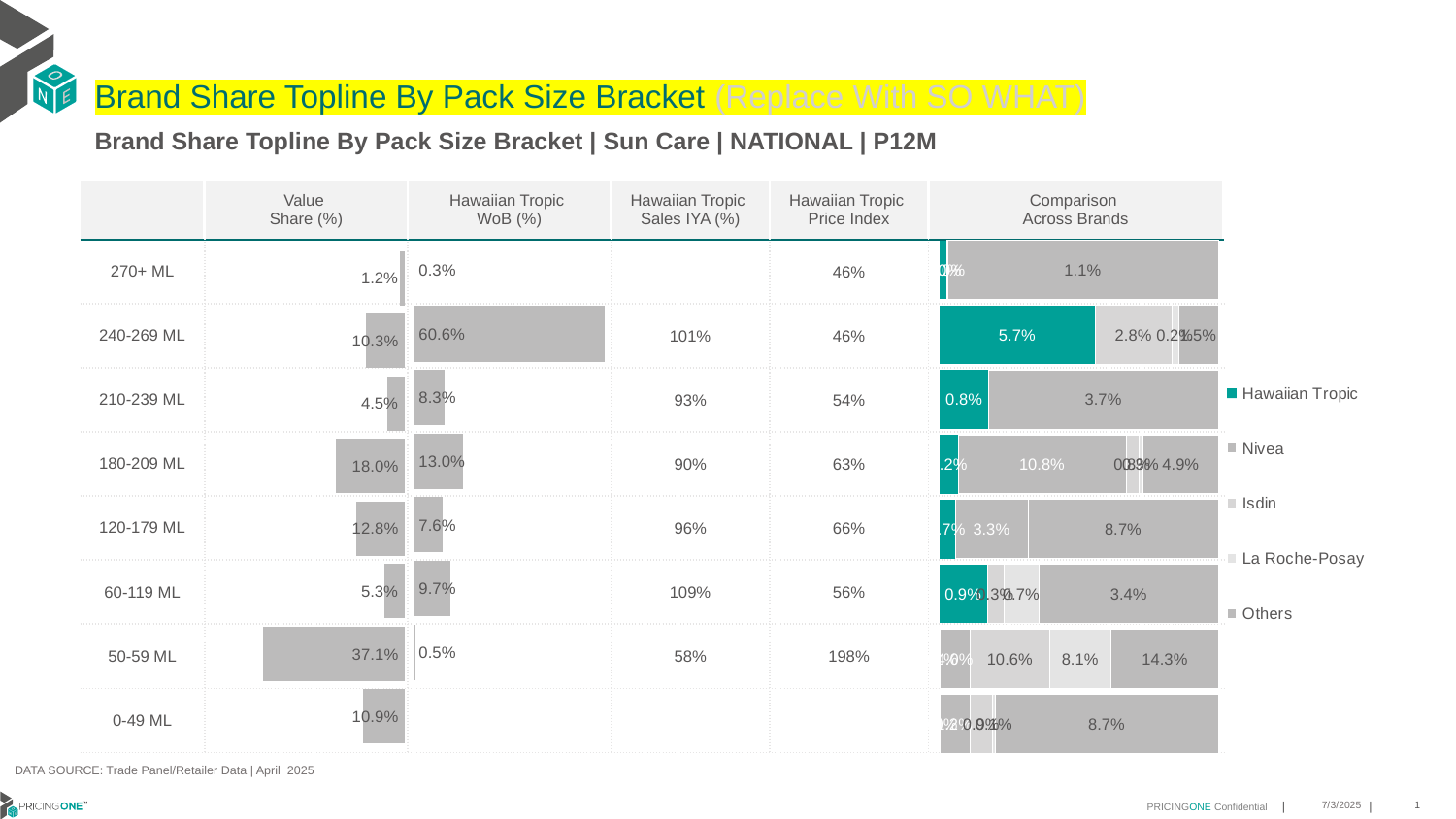

# Brand Share Topline By Pack Size Bracket (Replace With SO WHAT)
Brand Share Topline By Pack Size Bracket | Sun Care | NATIONAL | P12M
|  | Value Share (%) | Hawaiian Tropic WoB (%) | Hawaiian Tropic Sales IYA (%) | Hawaiian Tropic Price Index | Comparison Across Brands |
| --- | --- | --- | --- | --- | --- |
| 270+ ML |  |  |  | 46% |  |
| 240-269 ML |  |  | 101% | 46% |  |
| 210-239 ML |  |  | 93% | 54% |  |
| 180-209 ML |  |  | 90% | 63% |  |
| 120-179 ML |  |  | 96% | 66% |  |
| 60-119 ML |  |  | 109% | 56% |  |
| 50-59 ML |  |  | 58% | 198% |  |
| 0-49 ML |  |  |  |  |  |

### Chart

| Category | Hawaiian Tropic | Nivea | Isdin | La Roche-Posay | Others |
|---|---|---|---|---|---|
| 270+ ML | 0.00029923140178641106 | 2.711969049952712e-05 | None | None | 0.011490167052473688 |
| 240-269 ML | 0.05730145186994277 | None | 0.02809319209308141 | 0.0024281008184621746 | 0.014769376892498333 |
| 210-239 ML | 0.007870807486262243 | None | None | None | 0.036825198124453826 |
| 180-209 ML | 0.01228747367749129 | 0.10834912506995814 | 0.007958801532128728 | 0.002797589392351492 | 0.048920678145869735 |
| 120-179 ML | 0.0071739953034813345 | 0.0333308613511571 | None | None | 0.08719610565068958 |
| 60-119 ML | 0.009152311715731214 | None | 0.00317090518710957 | 0.006736759467079358 | 0.034400388994708944 |
| 50-59 ML | 0.0005226649522516954 | 0.0404398545446063 | 0.10575477184083436 | 0.08132726944751732 | 0.14272702856129194 |
| 0-49 ML | 3.4743565333424824e-06 | 0.01177553208410081 | 0.008944331079990838 | 0.0008743865745442695 | 0.08705104564111227 |

### Chart

| Category | Value Share |
|---|---|
|  | 0.011816518144759626 |

### Chart

| Category | Brand WoB % |
|---|---|
|  | 0.0032 |
DATA SOURCE: Trade Panel/Retailer Data | April  2025

7/3/2025
1